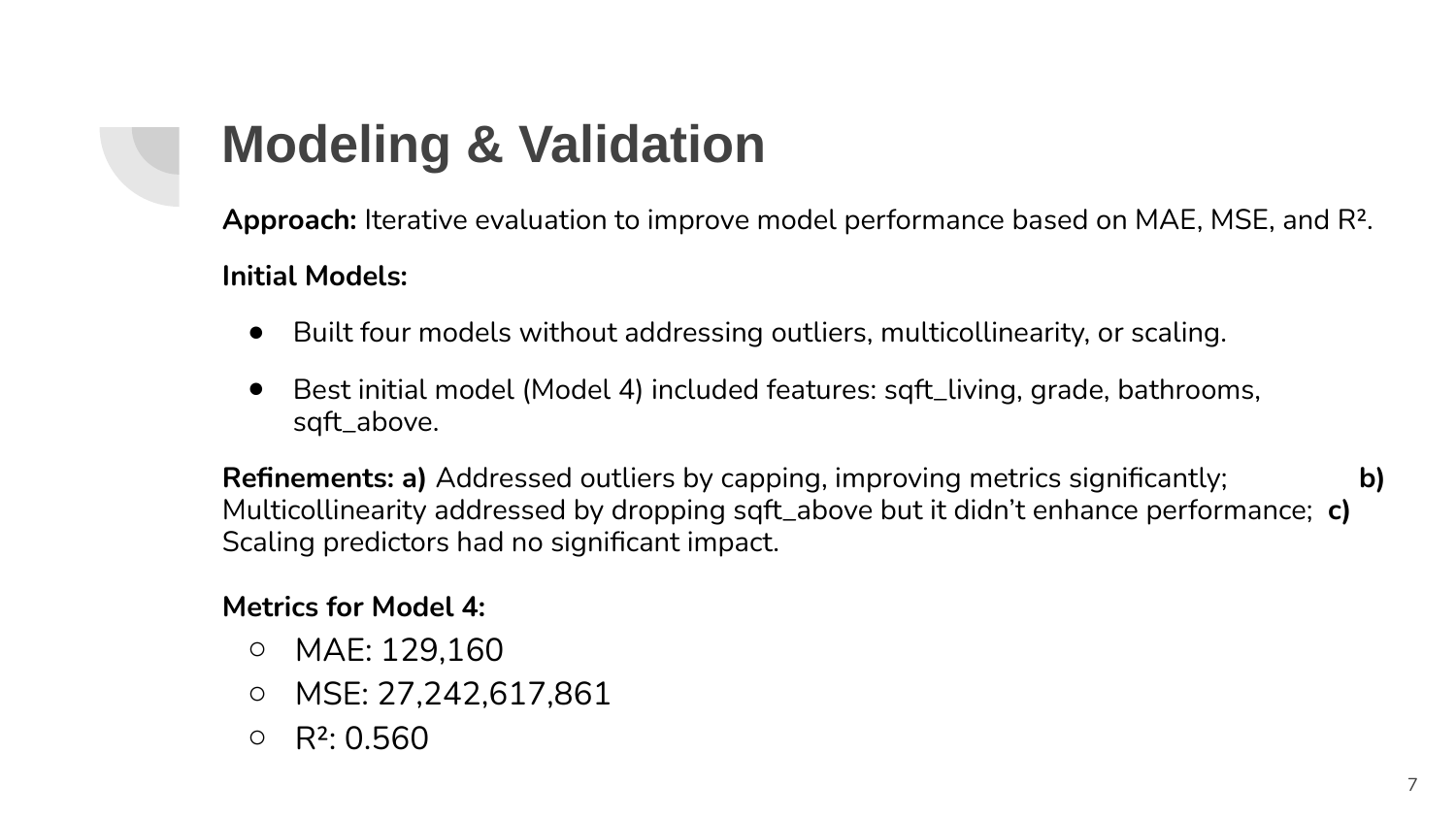

# Modeling & Validation
Approach: Iterative evaluation to improve model performance based on MAE, MSE, and R².
Initial Models:
Built four models without addressing outliers, multicollinearity, or scaling.
Best initial model (Model 4) included features: sqft_living, grade, bathrooms, sqft_above.
Refinements: a) Addressed outliers by capping, improving metrics significantly;                  b) Multicollinearity addressed by dropping sqft_above but it didn’t enhance performance;  c) Scaling predictors had no significant impact.

Metrics for Model 4:
MAE: 129,160
MSE: 27,242,617,861
R²: 0.560

7